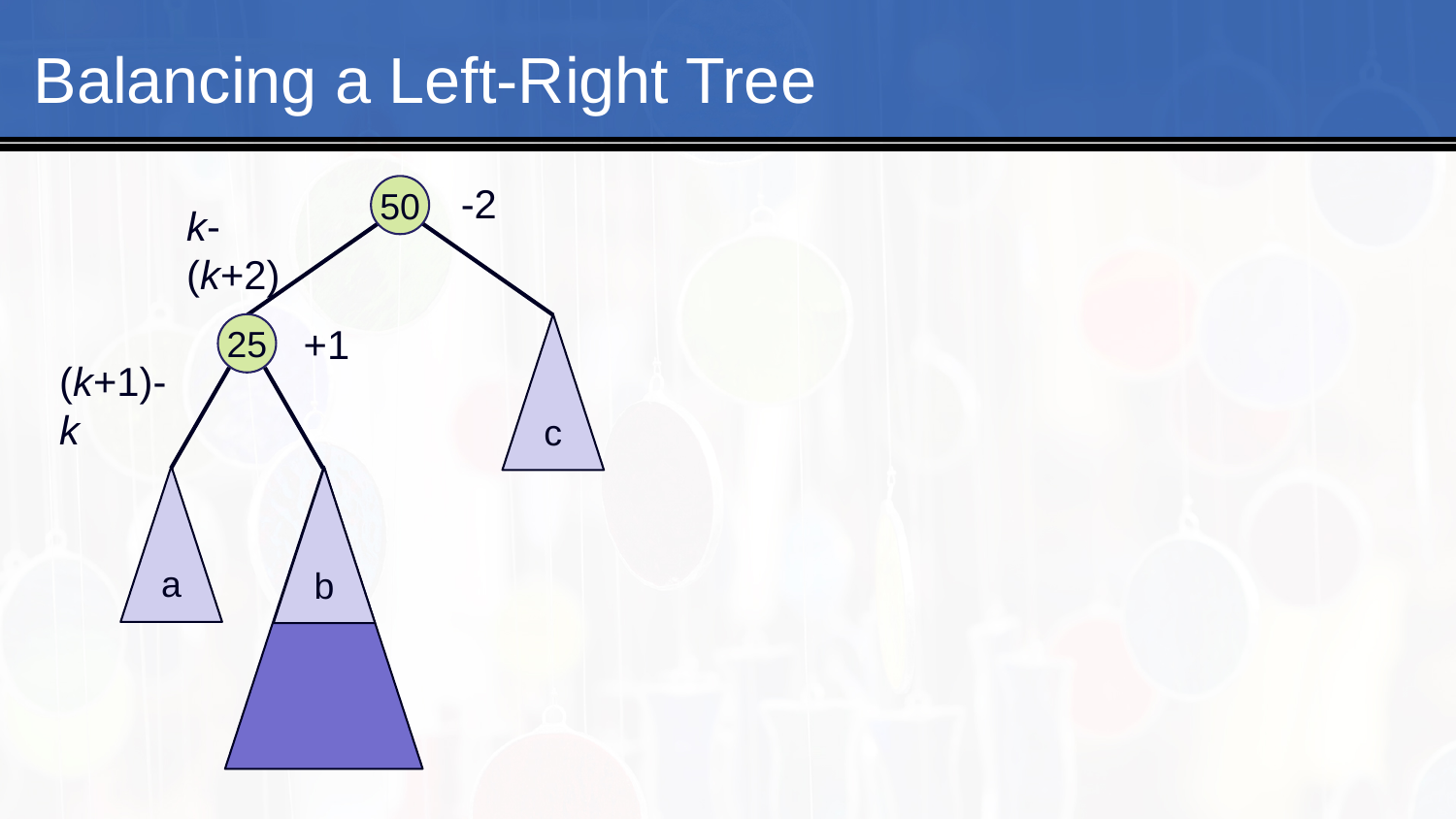

# 7
Balancing a Left-Right Tree
-2
50
k-(k+2)
+1
25
c
(k+1)-k
a

b